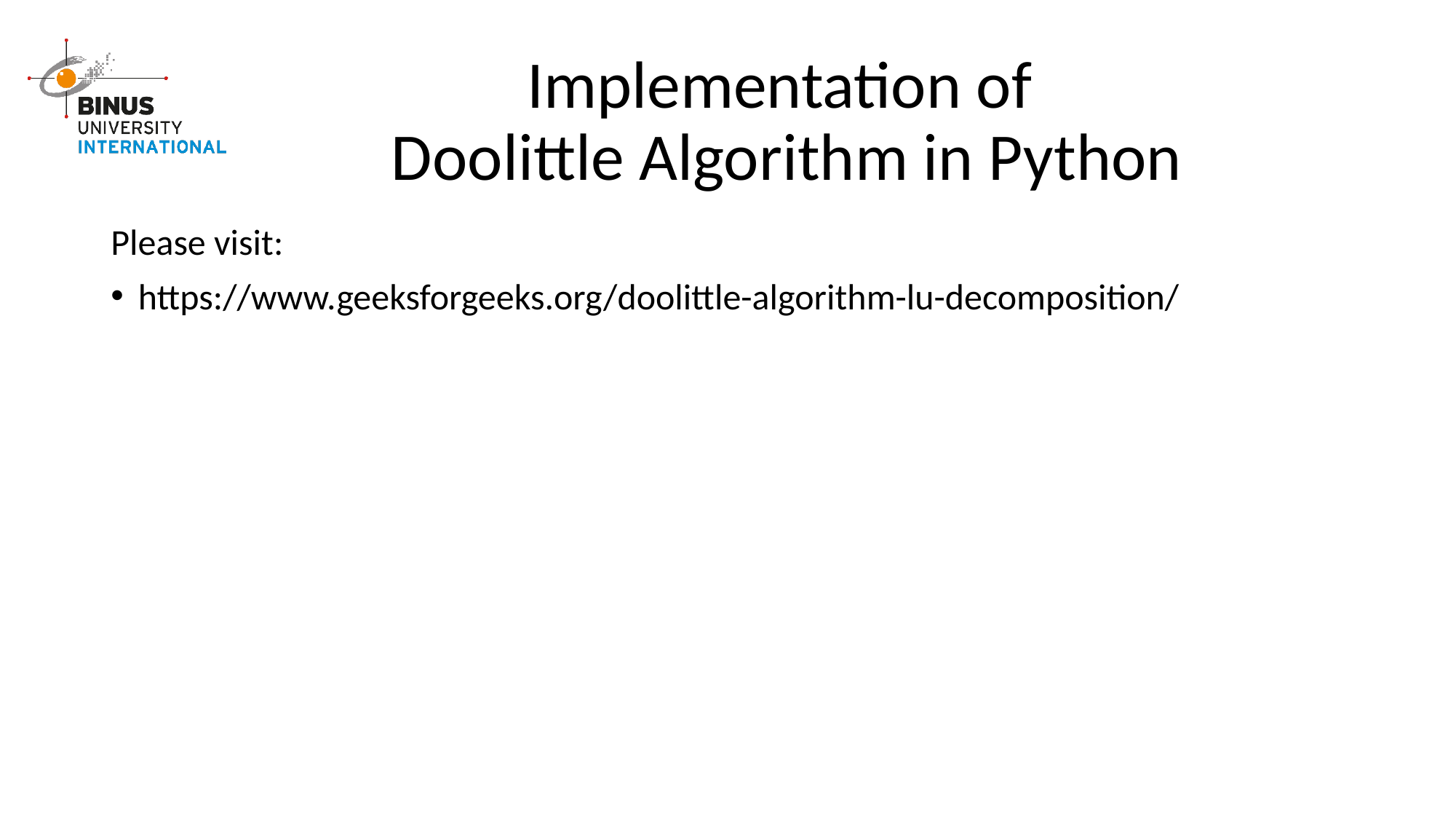

# Implementation of Doolittle Algorithm in Python
Please visit:
https://www.geeksforgeeks.org/doolittle-algorithm-lu-decomposition/